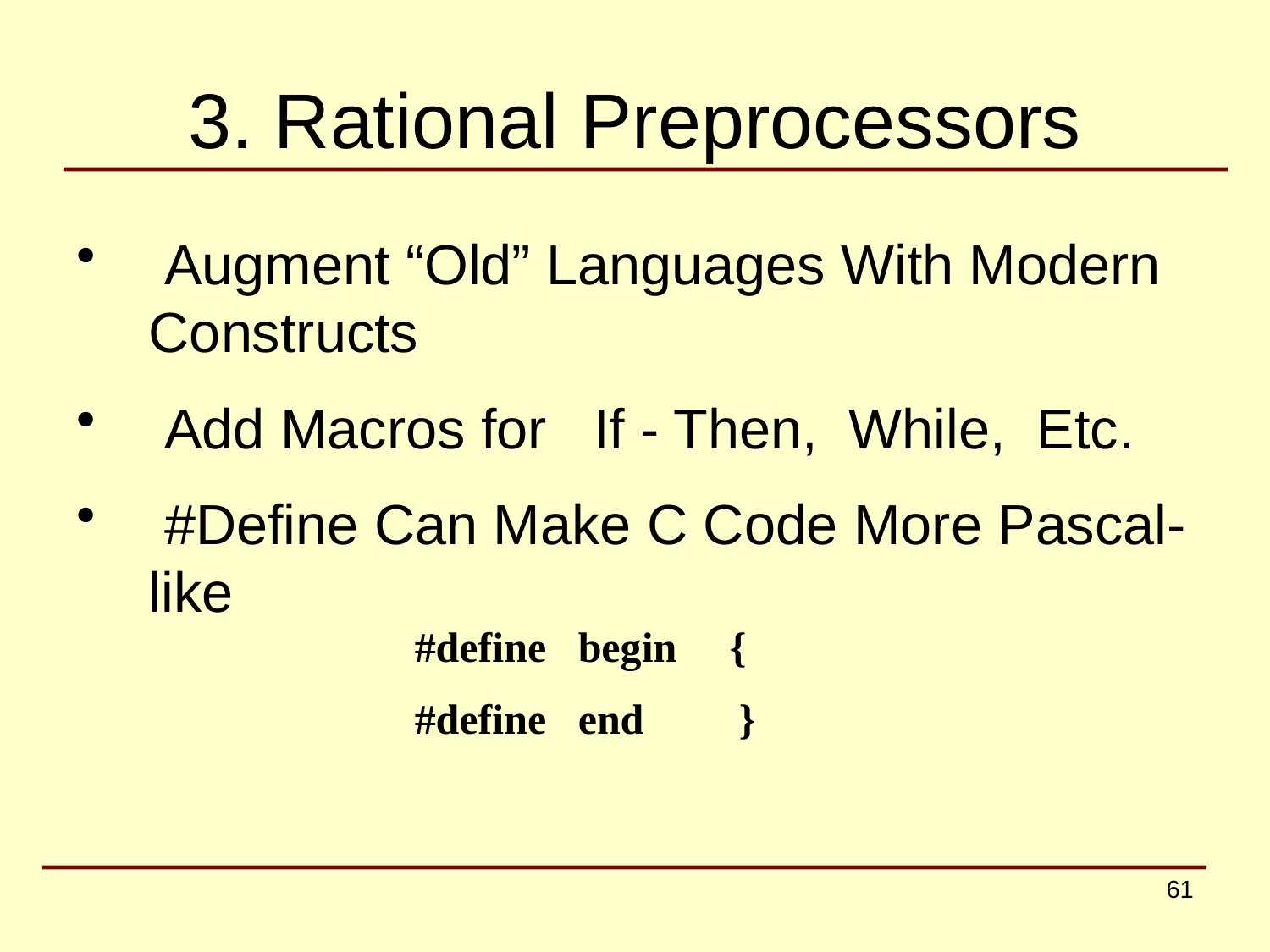

# 3. Rational Preprocessors

 Augment “Old” Languages With Modern Constructs
 Add Macros for   If - Then,  While,  Etc.
 #Define Can Make C Code More Pascal-like
#define   begin     {
#define   end         }
61